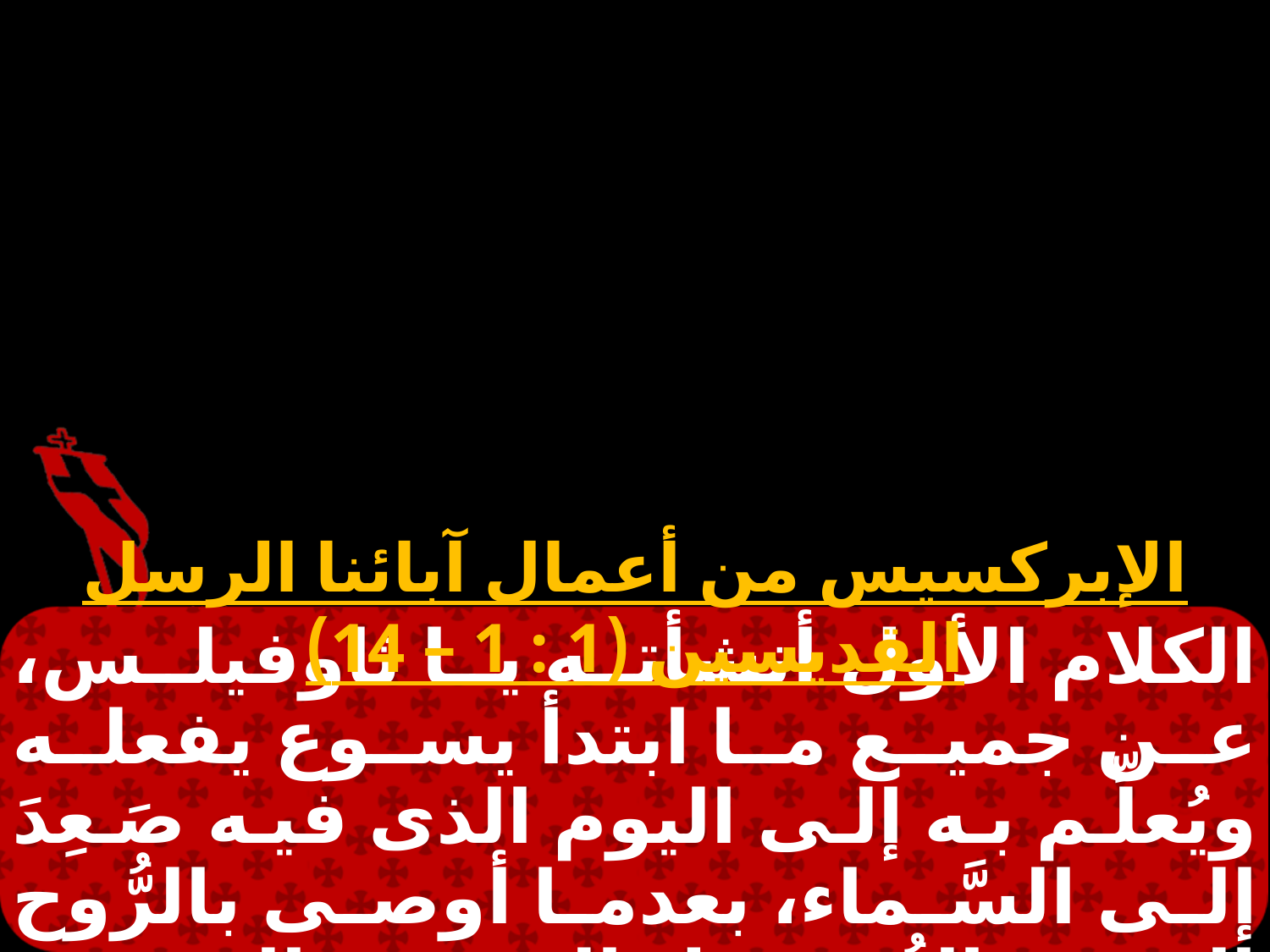

الإبركسيس من أعمال آبائنا الرسل القديسين (1 : 1 – 14)
الكلام الأول أنشأته يا ثاوفيلس، عن جميع ما ابتدأ يسوع يفعله ويُعلِّم به إلى اليوم الذى فيه صَعِدَ إلى السَّماء، بعدما أوصى بالرُّوح القدس الرُّسل الذين الذين اختارهم. ظهر لهم حيّاً بعد ما تألَّم بآياتٍ كثيرة،